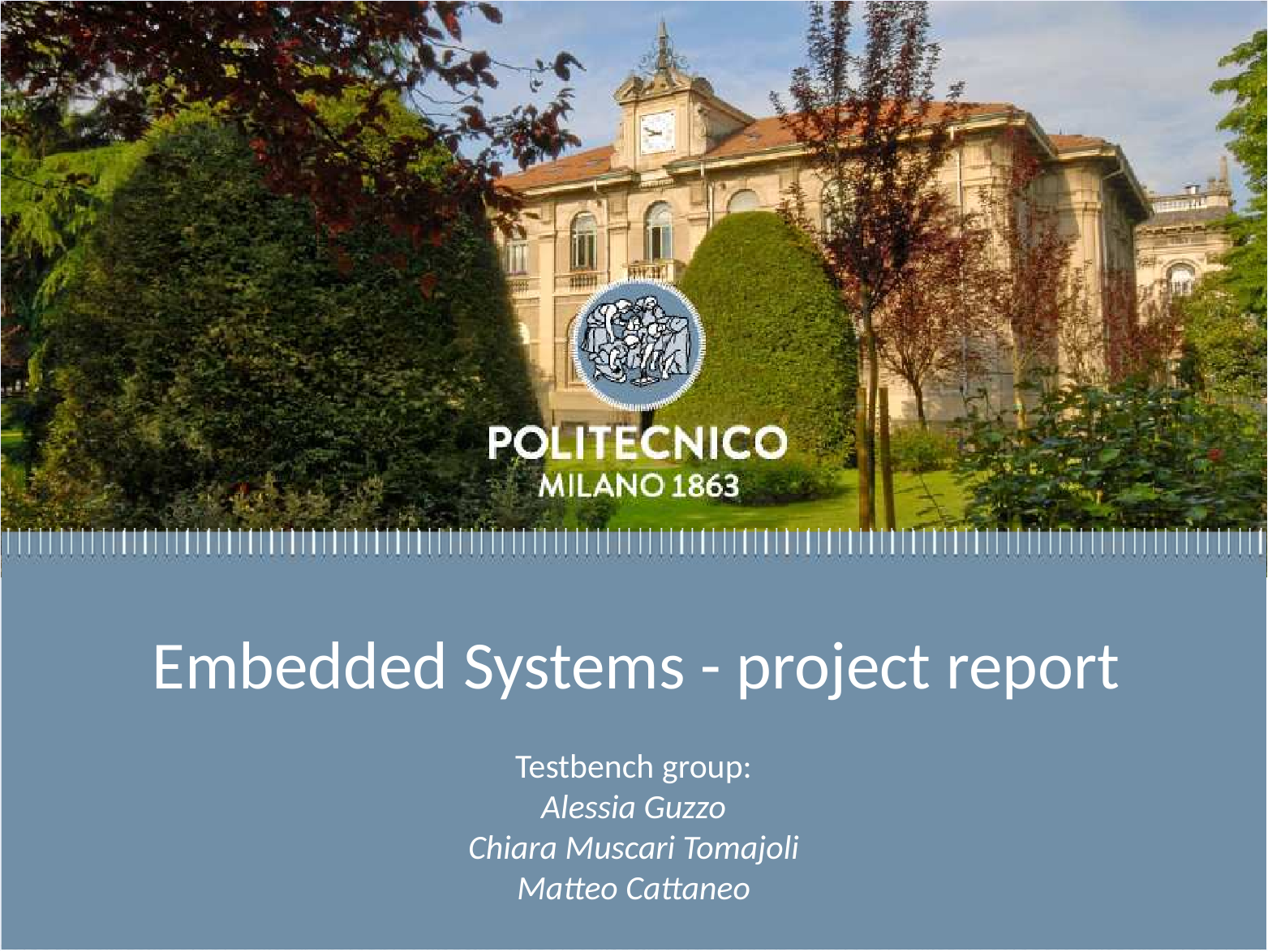

Embedded Systems - project report

Testbench group:
Alessia Guzzo
Chiara Muscari Tomajoli
Matteo Cattaneo